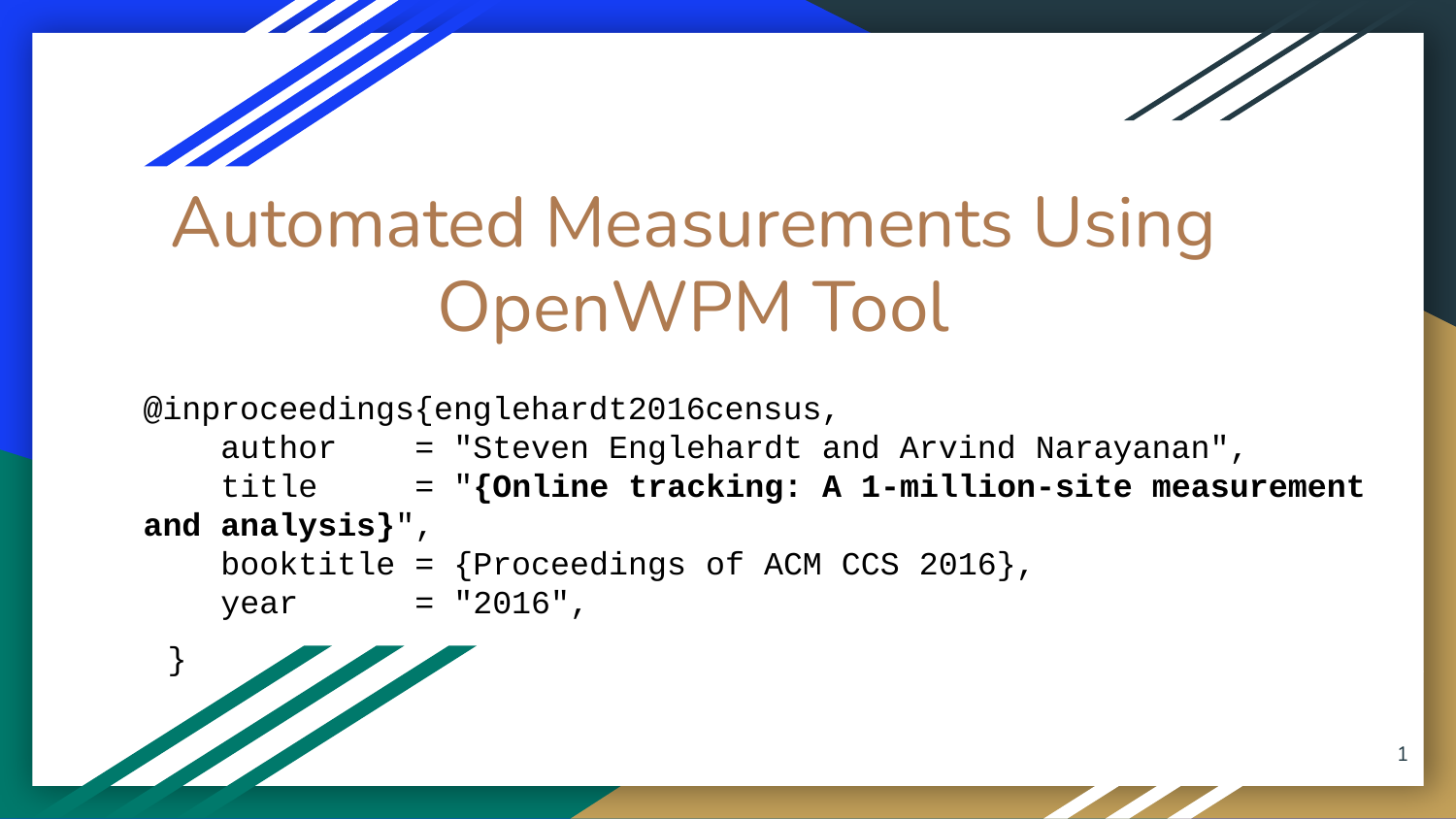

# Automated Measurements Using OpenWPM Tool
@inproceedings{englehardt2016census,
    author    = "Steven Englehardt and Arvind Narayanan",
    title     = "{Online tracking: A 1-million-site measurement and analysis}",
    booktitle = {Proceedings of ACM CCS 2016},
    year      = "2016",
}
1